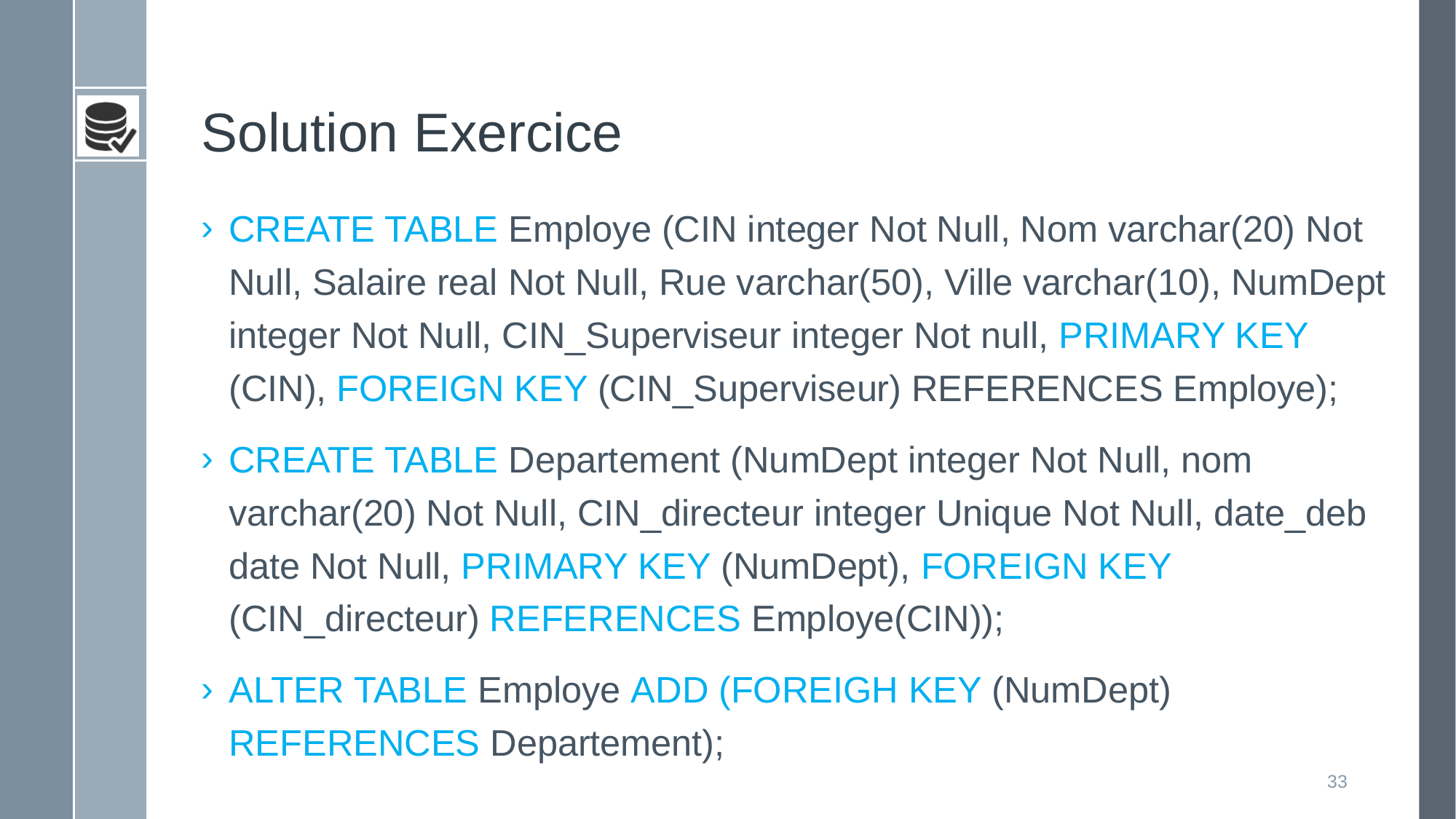

# Solution Exercice
CREATE TABLE Employe (CIN integer Not Null, Nom varchar(20) Not Null, Salaire real Not Null, Rue varchar(50), Ville varchar(10), NumDept integer Not Null, CIN_Superviseur integer Not null, PRIMARY KEY (CIN), FOREIGN KEY (CIN_Superviseur) REFERENCES Employe);
CREATE TABLE Departement (NumDept integer Not Null, nom varchar(20) Not Null, CIN_directeur integer Unique Not Null, date_deb date Not Null, PRIMARY KEY (NumDept), FOREIGN KEY (CIN_directeur) REFERENCES Employe(CIN));
ALTER TABLE Employe ADD (FOREIGH KEY (NumDept) REFERENCES Departement);
33